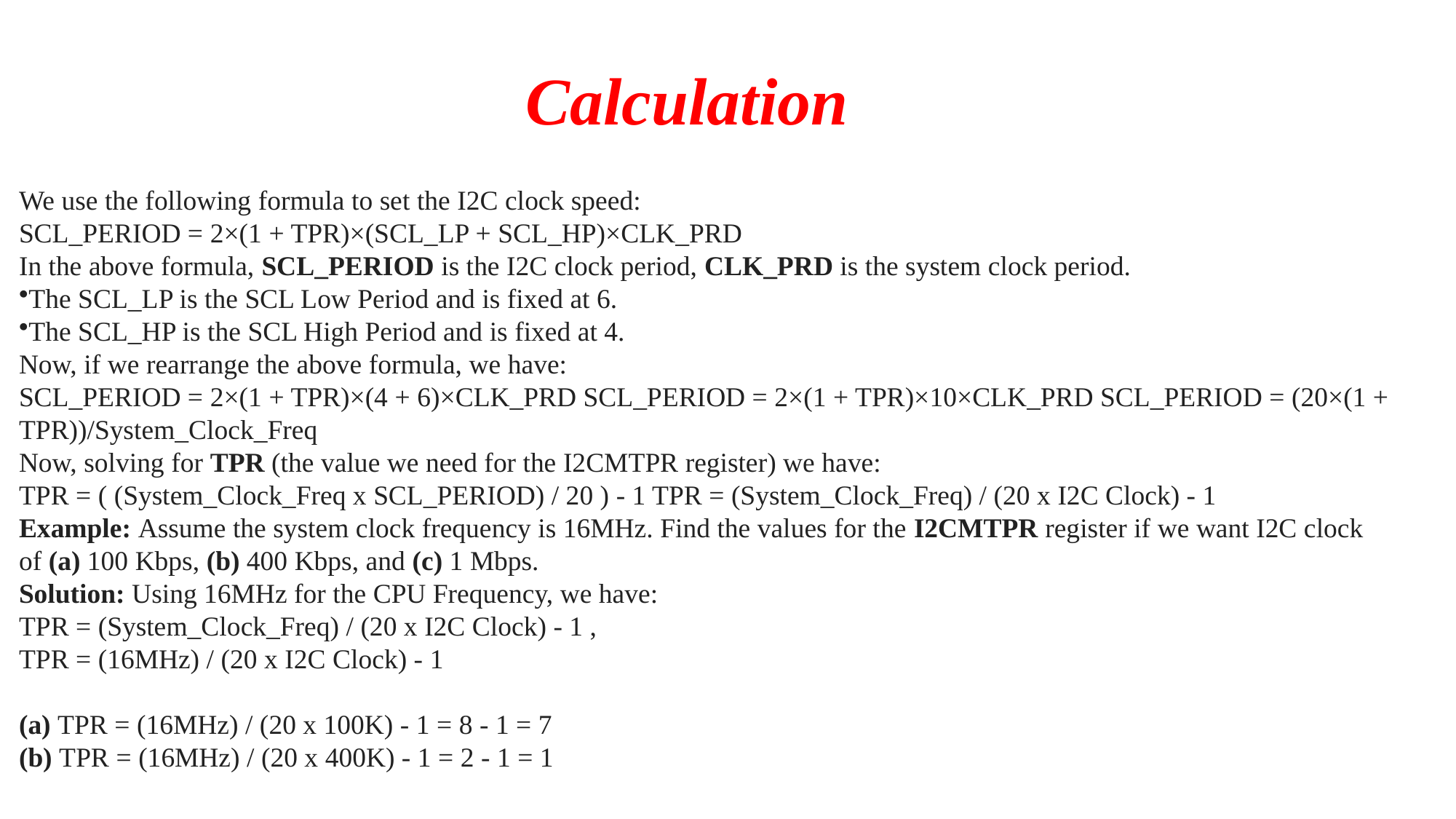

# Calculation
We use the following formula to set the I2C clock speed:
SCL_PERIOD = 2×(1 + TPR)×(SCL_LP + SCL_HP)×CLK_PRD
In the above formula, SCL_PERIOD is the I2C clock period, CLK_PRD is the system clock period.
The SCL_LP is the SCL Low Period and is fixed at 6.
The SCL_HP is the SCL High Period and is fixed at 4.
Now, if we rearrange the above formula, we have:
SCL_PERIOD = 2×(1 + TPR)×(4 + 6)×CLK_PRD SCL_PERIOD = 2×(1 + TPR)×10×CLK_PRD SCL_PERIOD = (20×(1 + TPR))/System_Clock_Freq
Now, solving for TPR (the value we need for the I2CMTPR register) we have:
TPR = ( (System_Clock_Freq x SCL_PERIOD) / 20 ) - 1 TPR = (System_Clock_Freq) / (20 x I2C Clock) - 1
Example: Assume the system clock frequency is 16MHz. Find the values for the I2CMTPR register if we want I2C clock of (a) 100 Kbps, (b) 400 Kbps, and (c) 1 Mbps.
Solution: Using 16MHz for the CPU Frequency, we have:
TPR = (System_Clock_Freq) / (20 x I2C Clock) - 1 ,
TPR = (16MHz) / (20 x I2C Clock) - 1
(a) TPR = (16MHz) / (20 x 100K) - 1 = 8 - 1 = 7
(b) TPR = (16MHz) / (20 x 400K) - 1 = 2 - 1 = 1